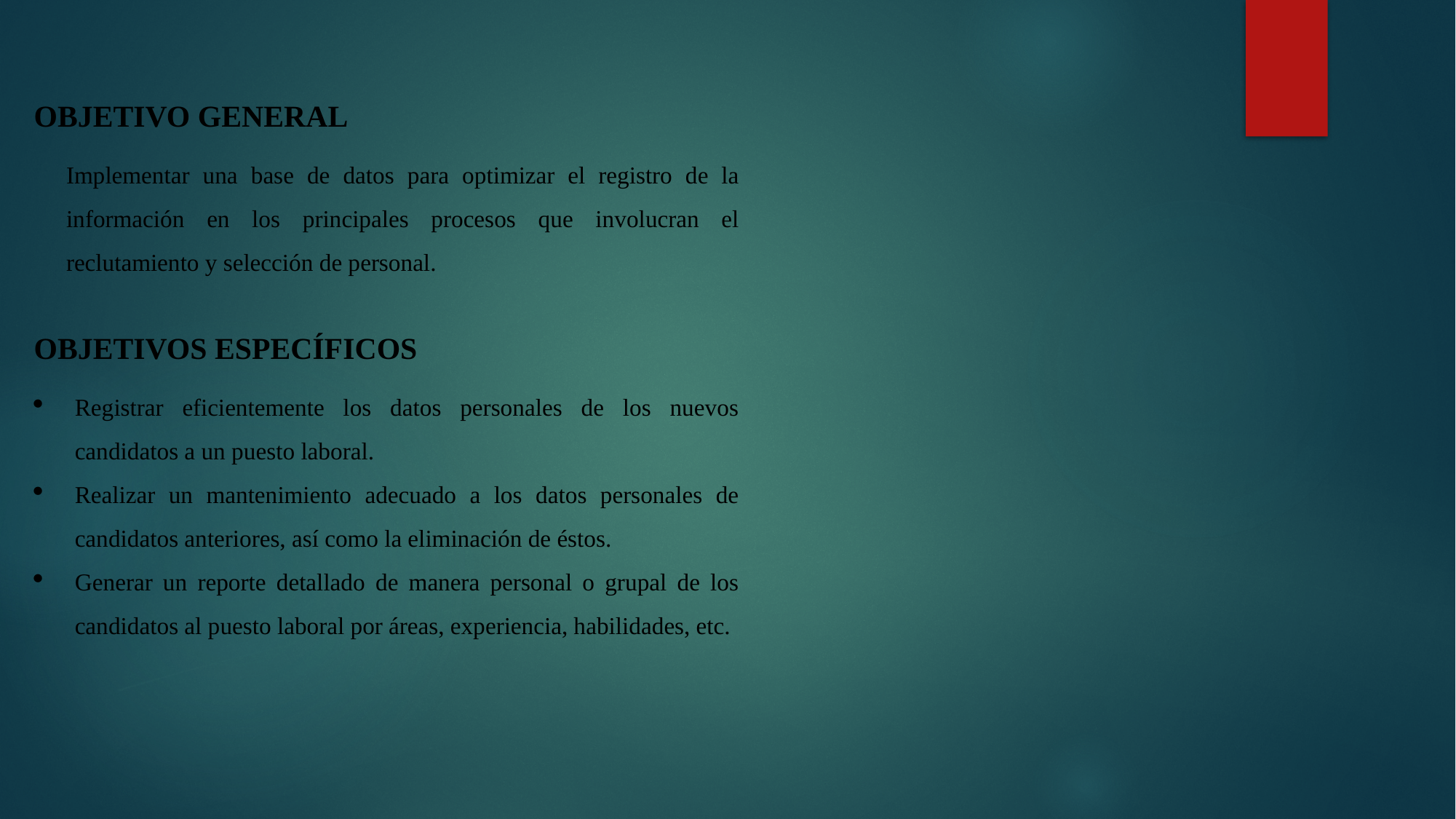

OBJETIVO GENERAL
Implementar una base de datos para optimizar el registro de la información en los principales procesos que involucran el reclutamiento y selección de personal.
OBJETIVOS ESPECÍFICOS
Registrar eficientemente los datos personales de los nuevos candidatos a un puesto laboral.
Realizar un mantenimiento adecuado a los datos personales de candidatos anteriores, así como la eliminación de éstos.
Generar un reporte detallado de manera personal o grupal de los candidatos al puesto laboral por áreas, experiencia, habilidades, etc.